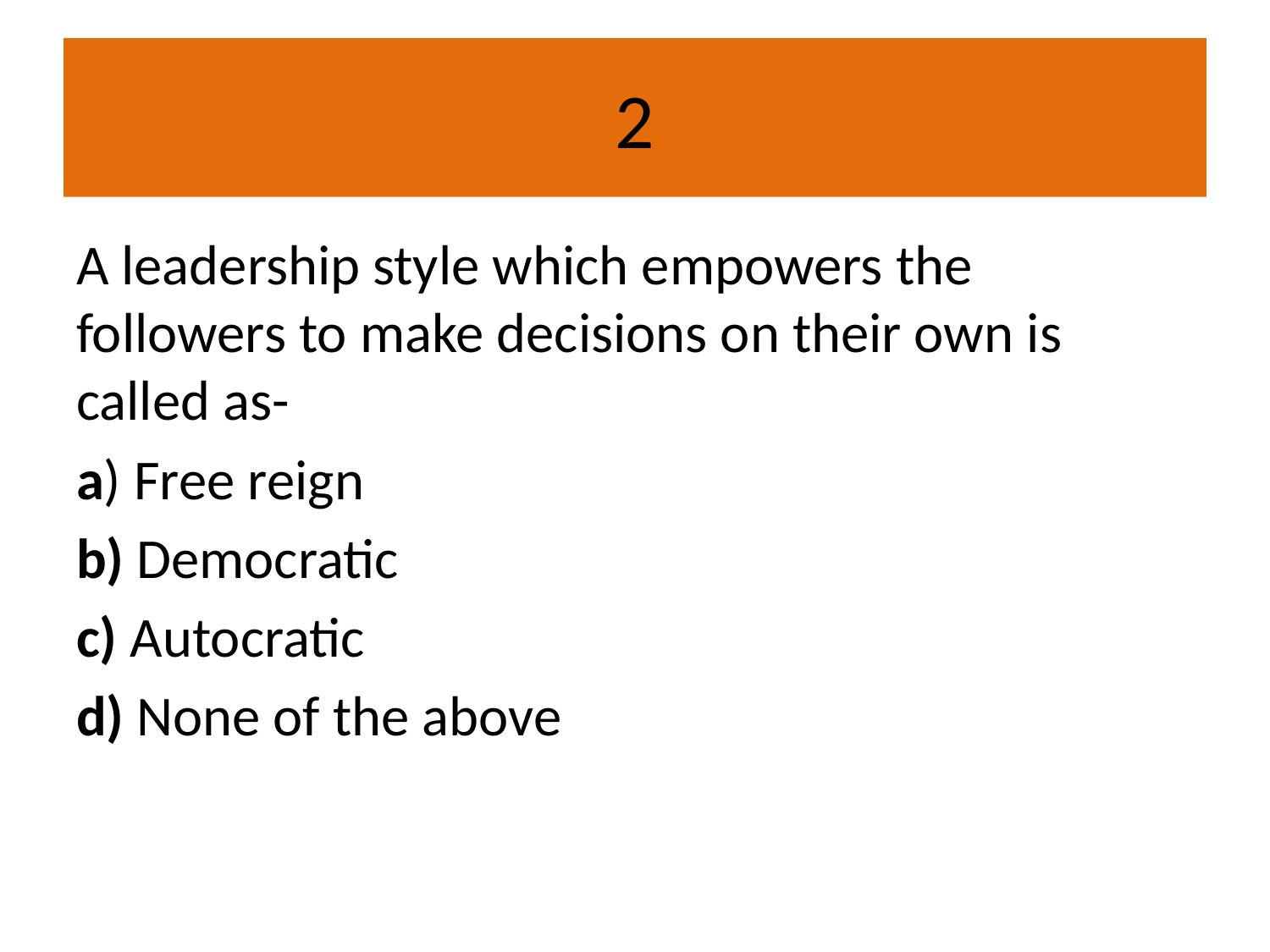

# 2
A leadership style which empowers the followers to make decisions on their own is called as-
a) Free reign
b) Democratic
c) Autocratic
d) None of the above